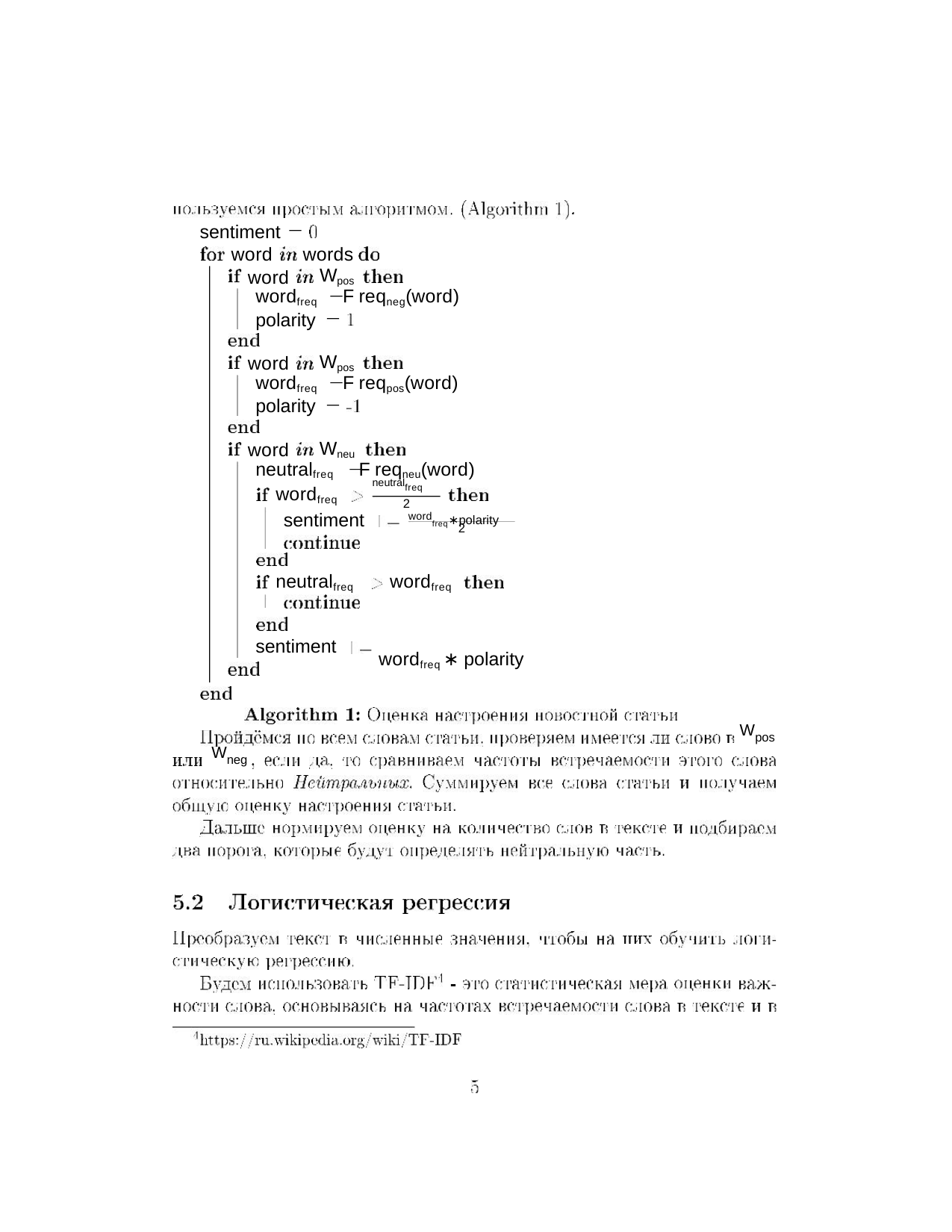

sentiment
word
word

words
Wpos

wordfreq F reqneg(word)
polarity

word
Wpos

wordfreq F reqpos(word)
polarity

word
Wneu

neutralfreq F reqneu(word)

neutralfreq
wordfreq

2
wordfreq∗polarity

sentiment
neutralfreq
sentiment

2

wordfreq

wordfreq ∗ polarity

Wpos

Wneg